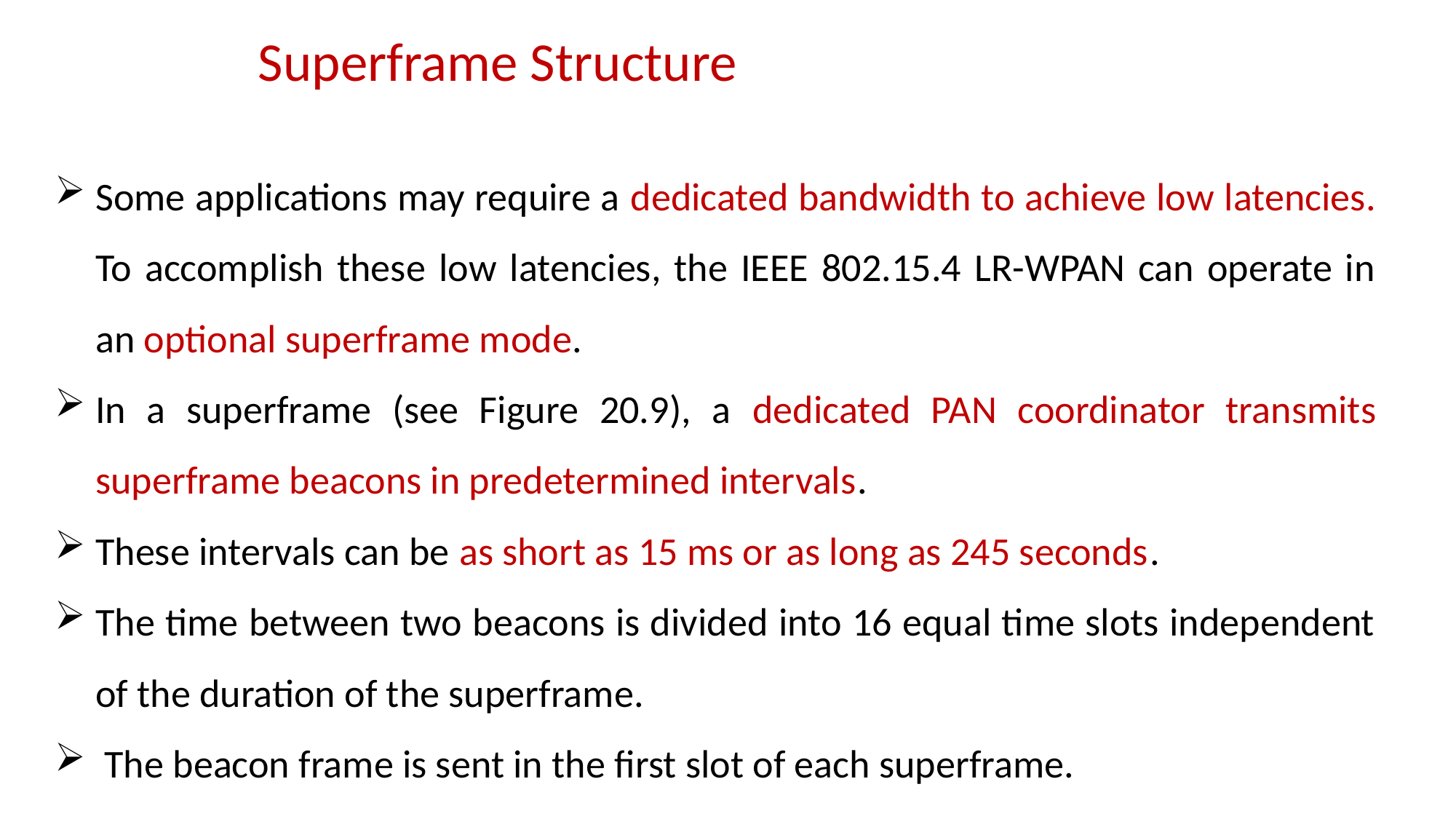

Superframe Structure
Some applications may require a dedicated bandwidth to achieve low latencies. To accomplish these low latencies, the IEEE 802.15.4 LR-WPAN can operate in an optional superframe mode.
In a superframe (see Figure 20.9), a dedicated PAN coordinator transmits superframe beacons in predetermined intervals.
These intervals can be as short as 15 ms or as long as 245 seconds.
The time between two beacons is divided into 16 equal time slots independent of the duration of the superframe.
 The beacon frame is sent in the first slot of each superframe.